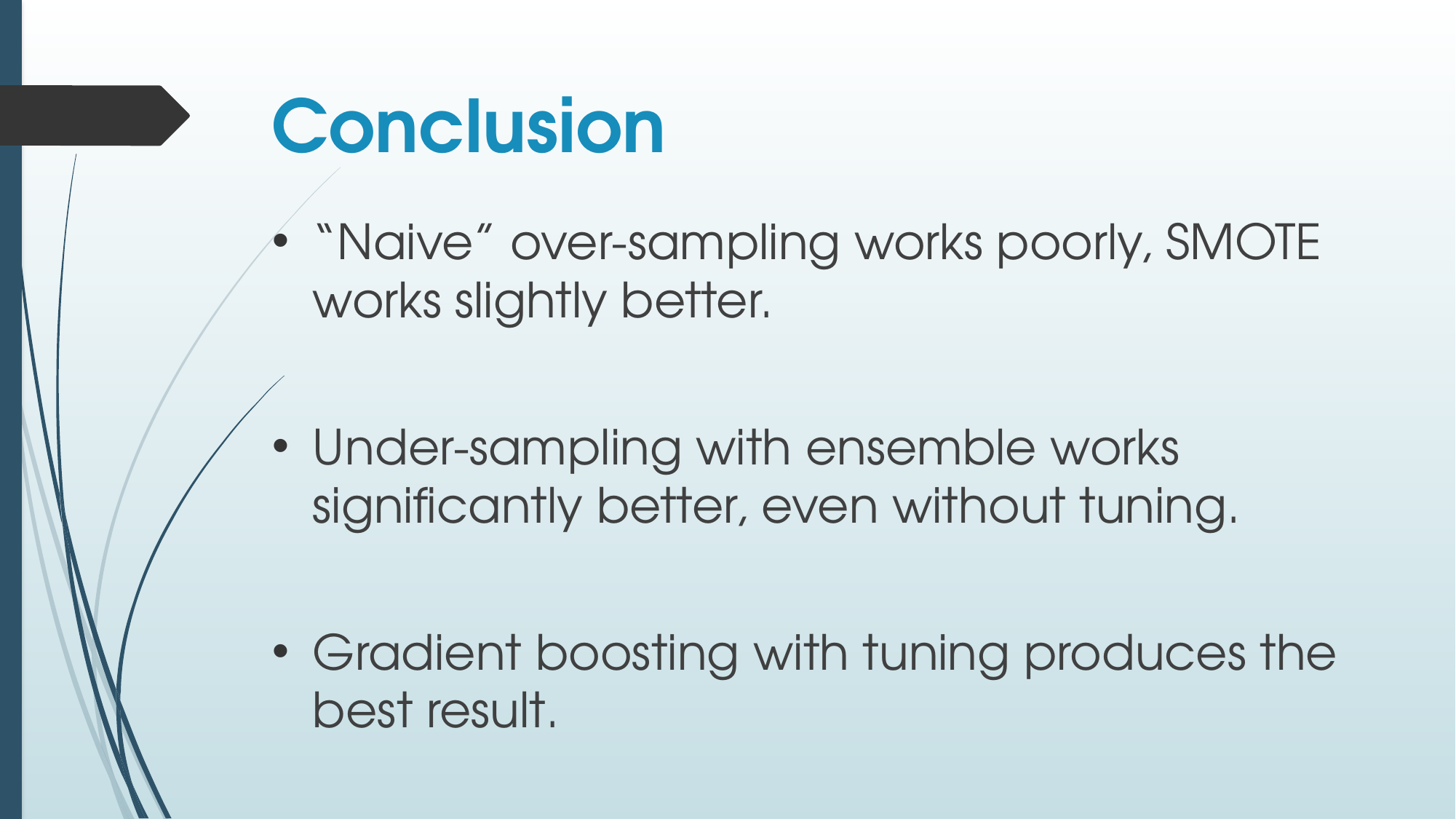

# Conclusion
“Naive” over-sampling works poorly, SMOTE works slightly better.

Under-sampling with ensemble works significantly better, even without tuning.

Gradient boosting with tuning produces the best result.